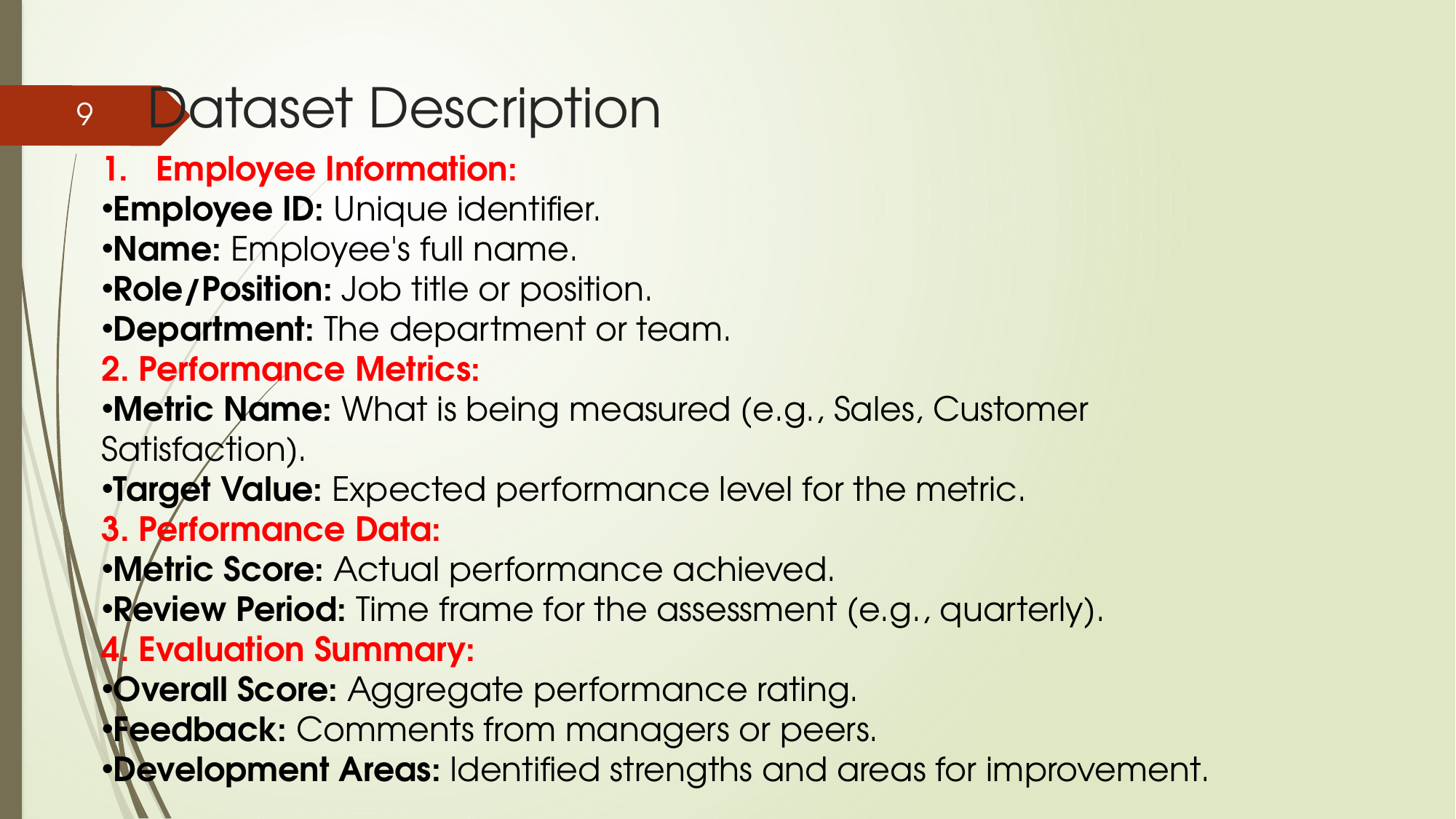

# Dataset Description
9
Employee Information:
Employee ID: Unique identifier.
Name: Employee's full name.
Role/Position: Job title or position.
Department: The department or team.
2. Performance Metrics:
Metric Name: What is being measured (e.g., Sales, Customer Satisfaction).
Target Value: Expected performance level for the metric.
3. Performance Data:
Metric Score: Actual performance achieved.
Review Period: Time frame for the assessment (e.g., quarterly).
4. Evaluation Summary:
Overall Score: Aggregate performance rating.
Feedback: Comments from managers or peers.
Development Areas: Identified strengths and areas for improvement.